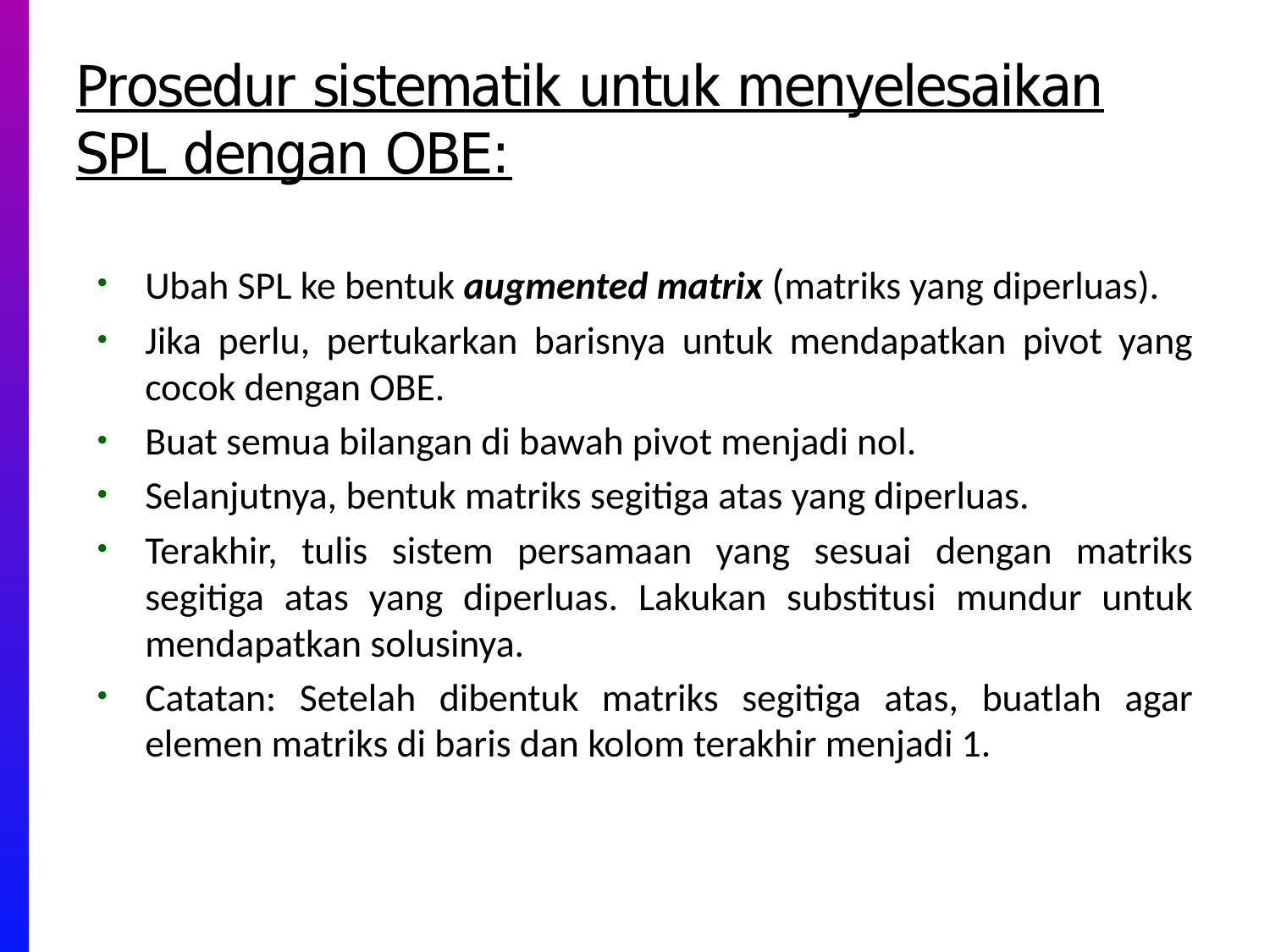

# Prosedur sistematik untuk menyelesaikan SPL dengan OBE:

Ubah SPL ke bentuk augmented matrix (matriks yang diperluas).
Jika perlu, pertukarkan barisnya untuk mendapatkan pivot yang cocok dengan OBE.
Buat semua bilangan di bawah pivot menjadi nol.
Selanjutnya, bentuk matriks segitiga atas yang diperluas.
Terakhir, tulis sistem persamaan yang sesuai dengan matriks segitiga atas yang diperluas. Lakukan substitusi mundur untuk mendapatkan solusinya.
Catatan: Setelah dibentuk matriks segitiga atas, buatlah agar elemen matriks di baris dan kolom terakhir menjadi 1.